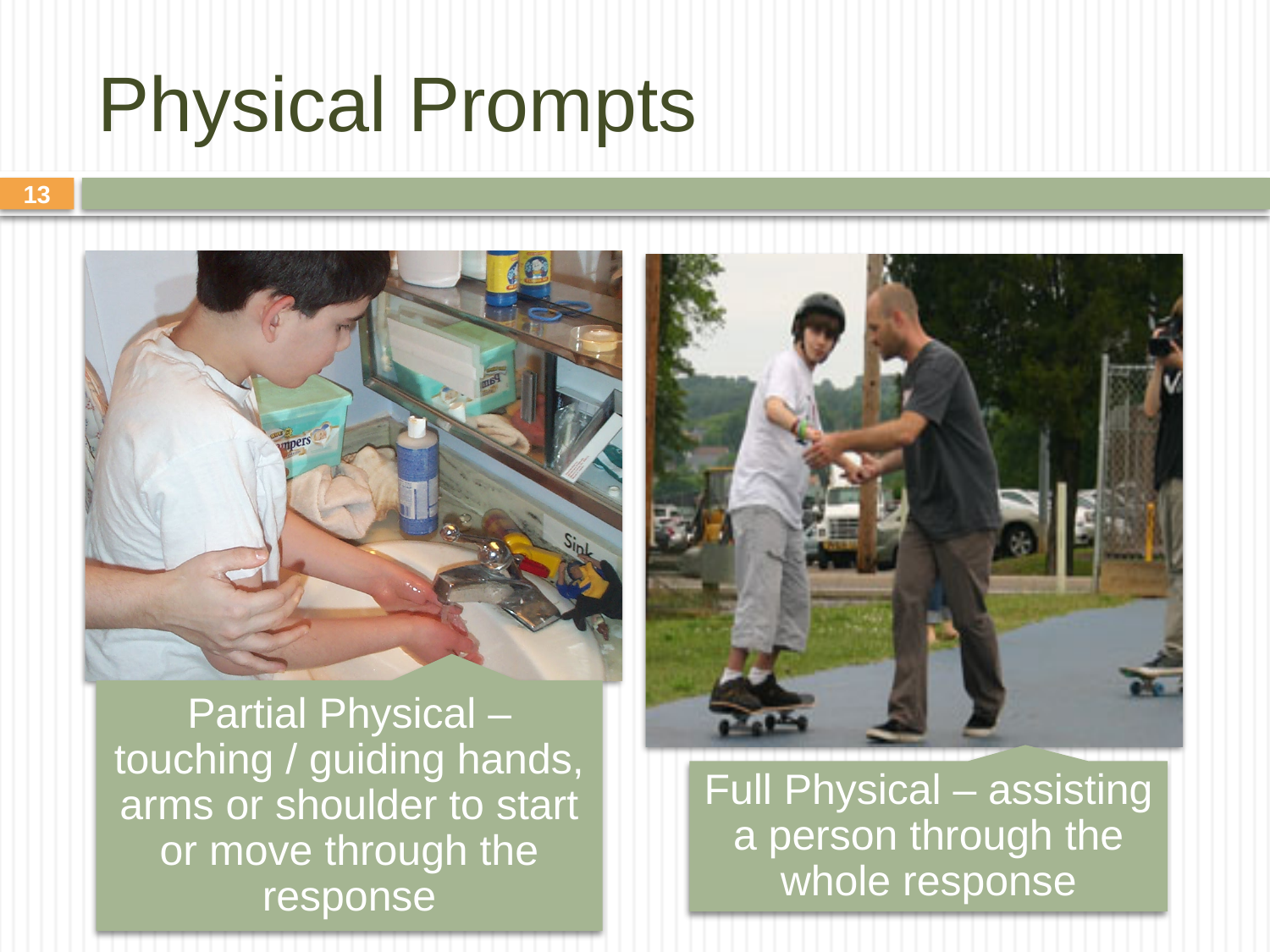

# Physical Prompts
13
Partial Physical – touching / guiding hands, arms or shoulder to start or move through the response
Full Physical – assisting a person through the whole response